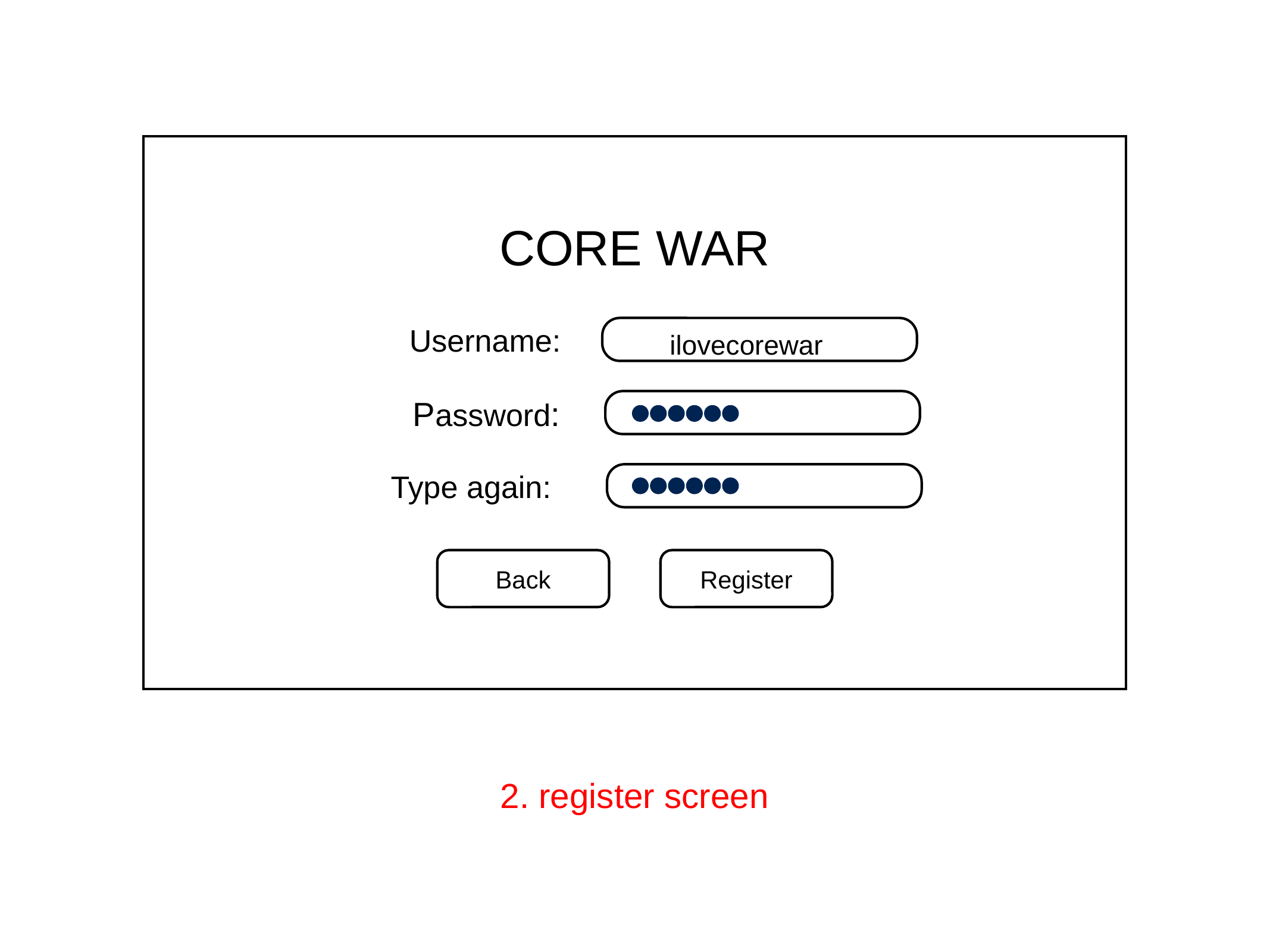

CORE WAR

Username:
ilovecorewar

Password:

Type again:

Back

Register
2. register screen